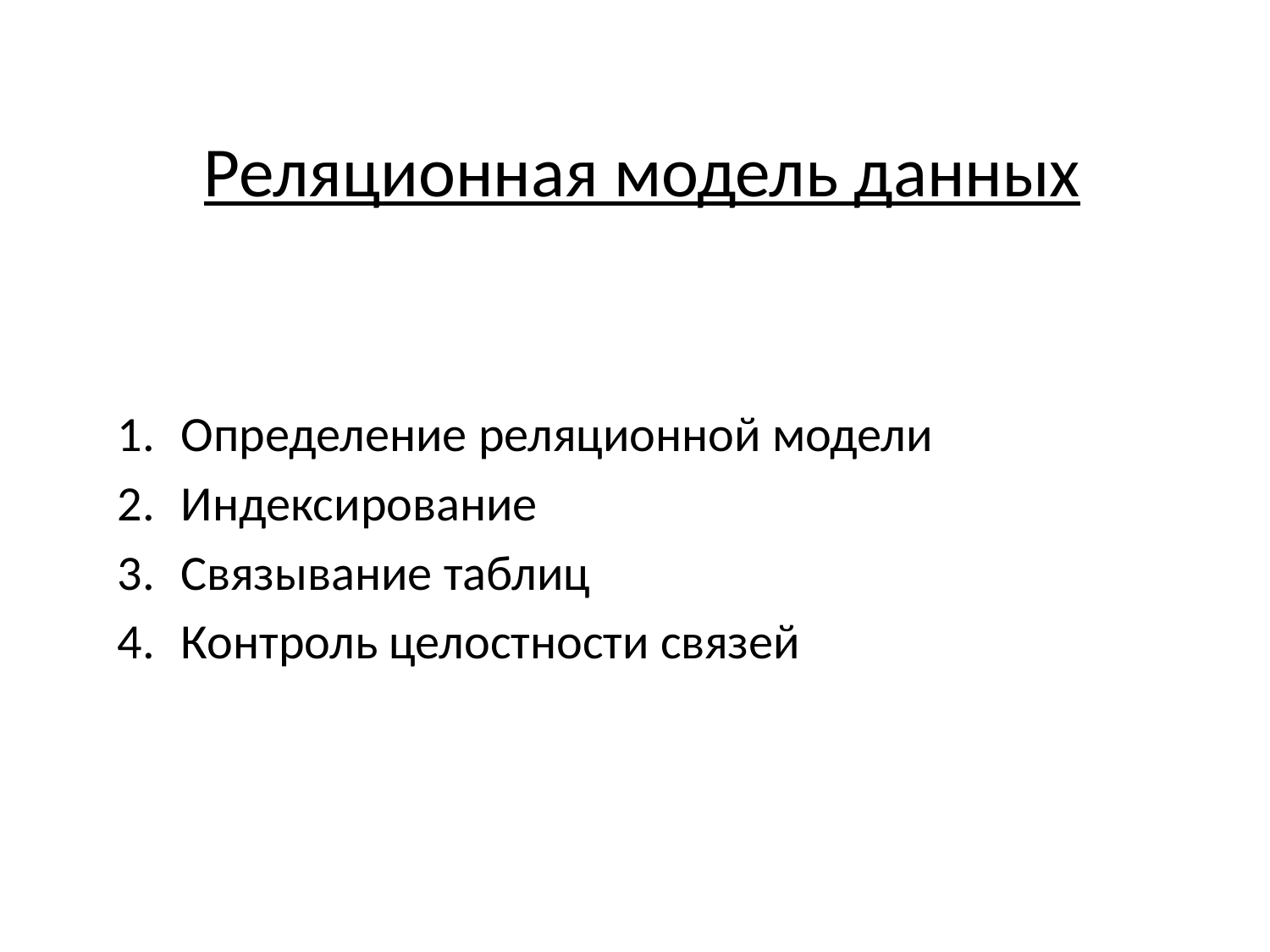

# Реляционная модель данных
Определение реляционной модели
Индексирование
Связывание таблиц
Контроль целостности связей